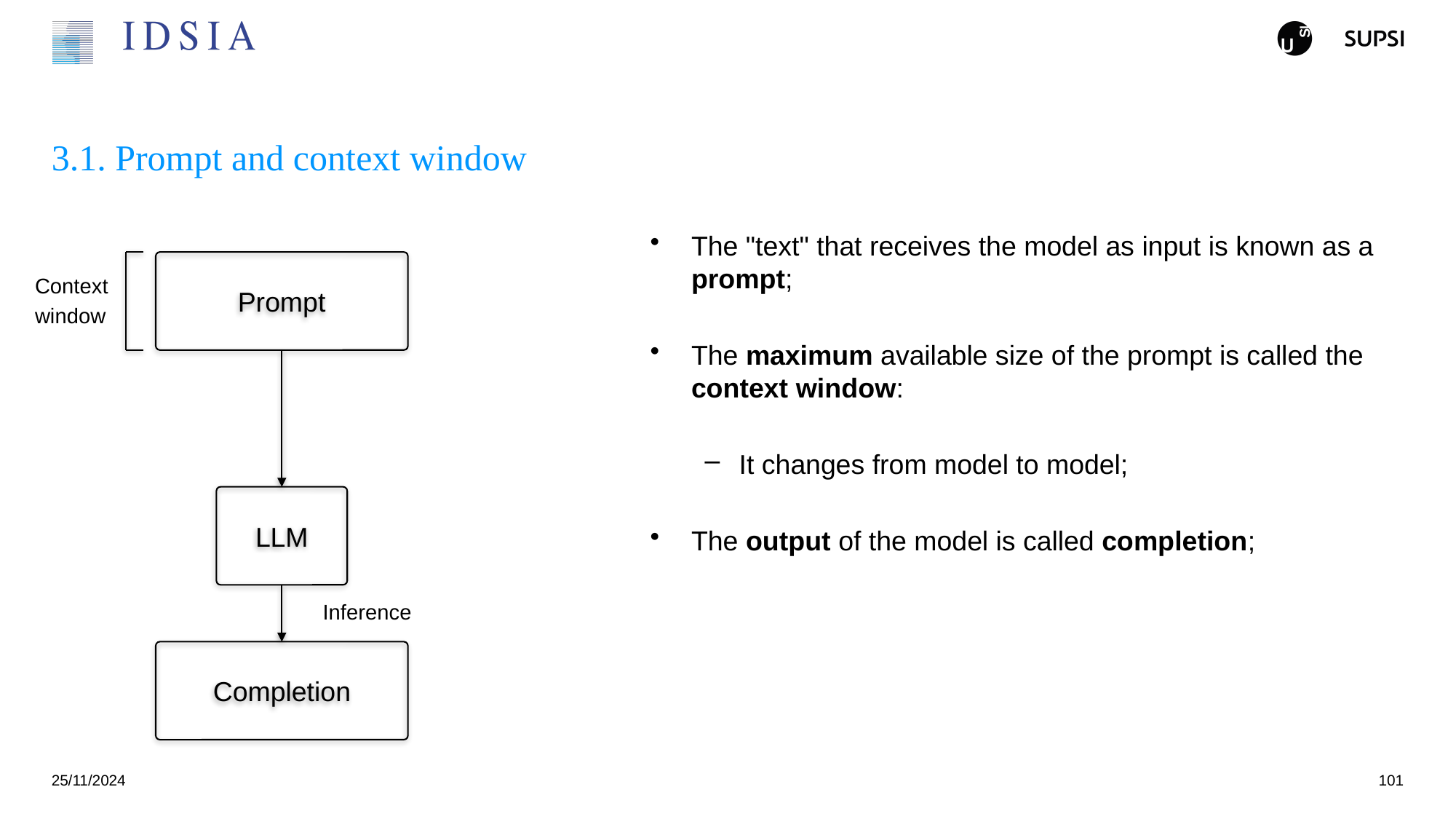

# 3.1. Prompt and context window
The "text" that receives the model as input is known as a prompt;

The maximum available size of the prompt is called the context window:

It changes from model to model;

The output of the model is called completion;

Prompt
Context
window
LLM
Inference
Completion
25/11/2024
101